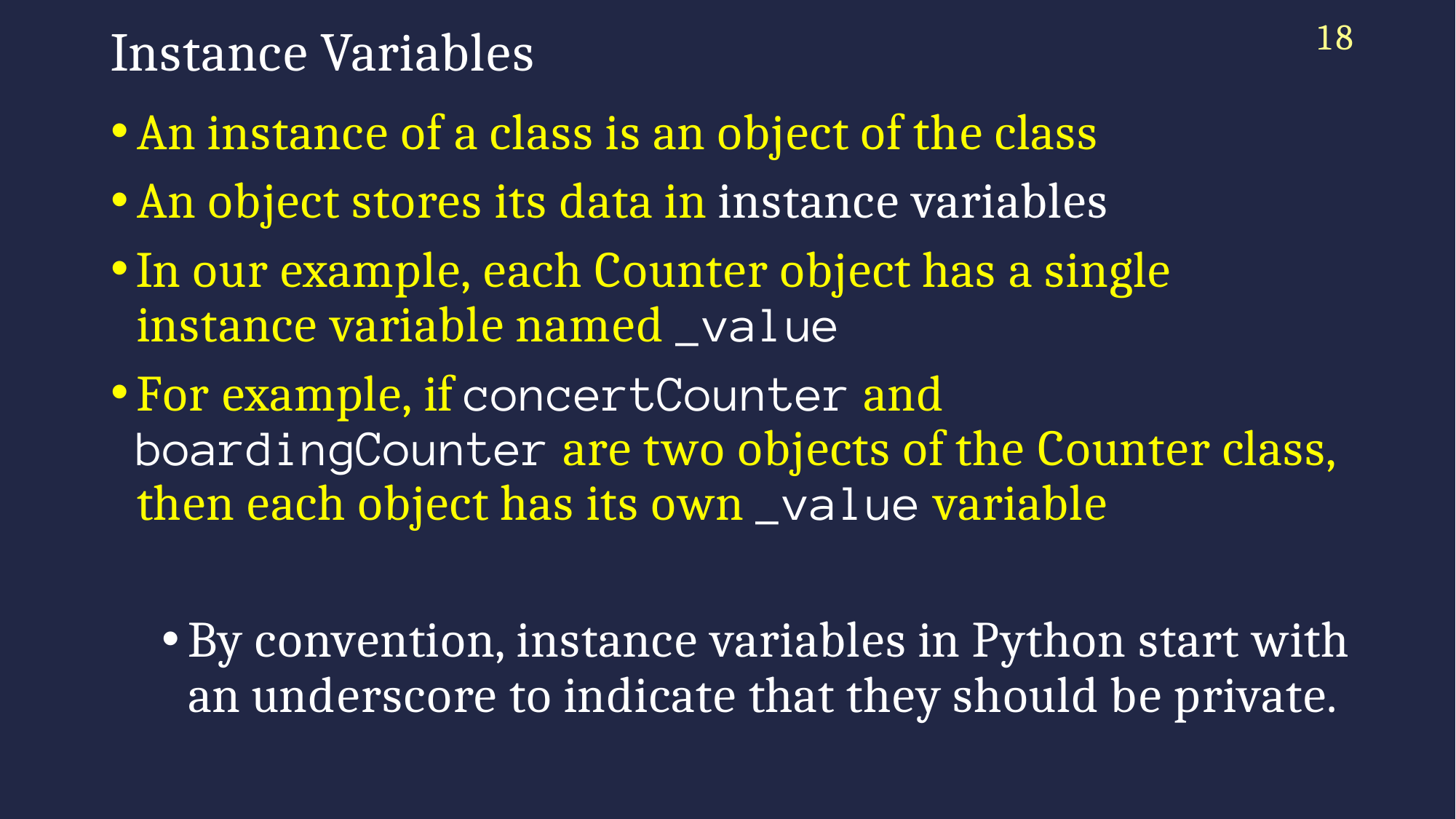

18
# Instance Variables
An instance of a class is an object of the class
An object stores its data in instance variables
In our example, each Counter object has a single instance variable named _value
For example, if concertCounter and boardingCounter are two objects of the Counter class, then each object has its own _value variable

By convention, instance variables in Python start with an underscore to indicate that they should be private.